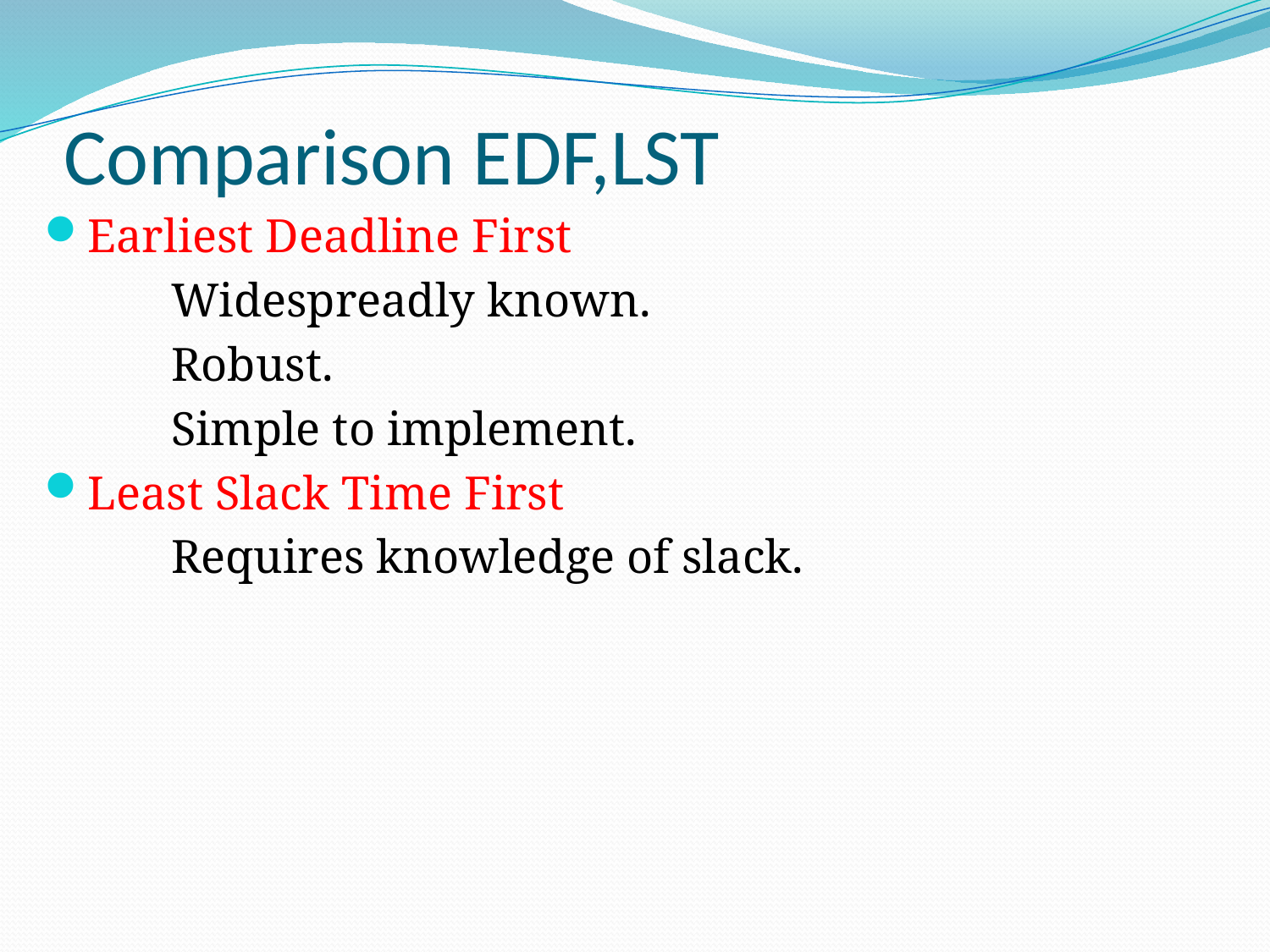

# Comparison EDF,LST
Earliest Deadline First
	Widespreadly known.
	Robust.
	Simple to implement.
Least Slack Time First
	Requires knowledge of slack.